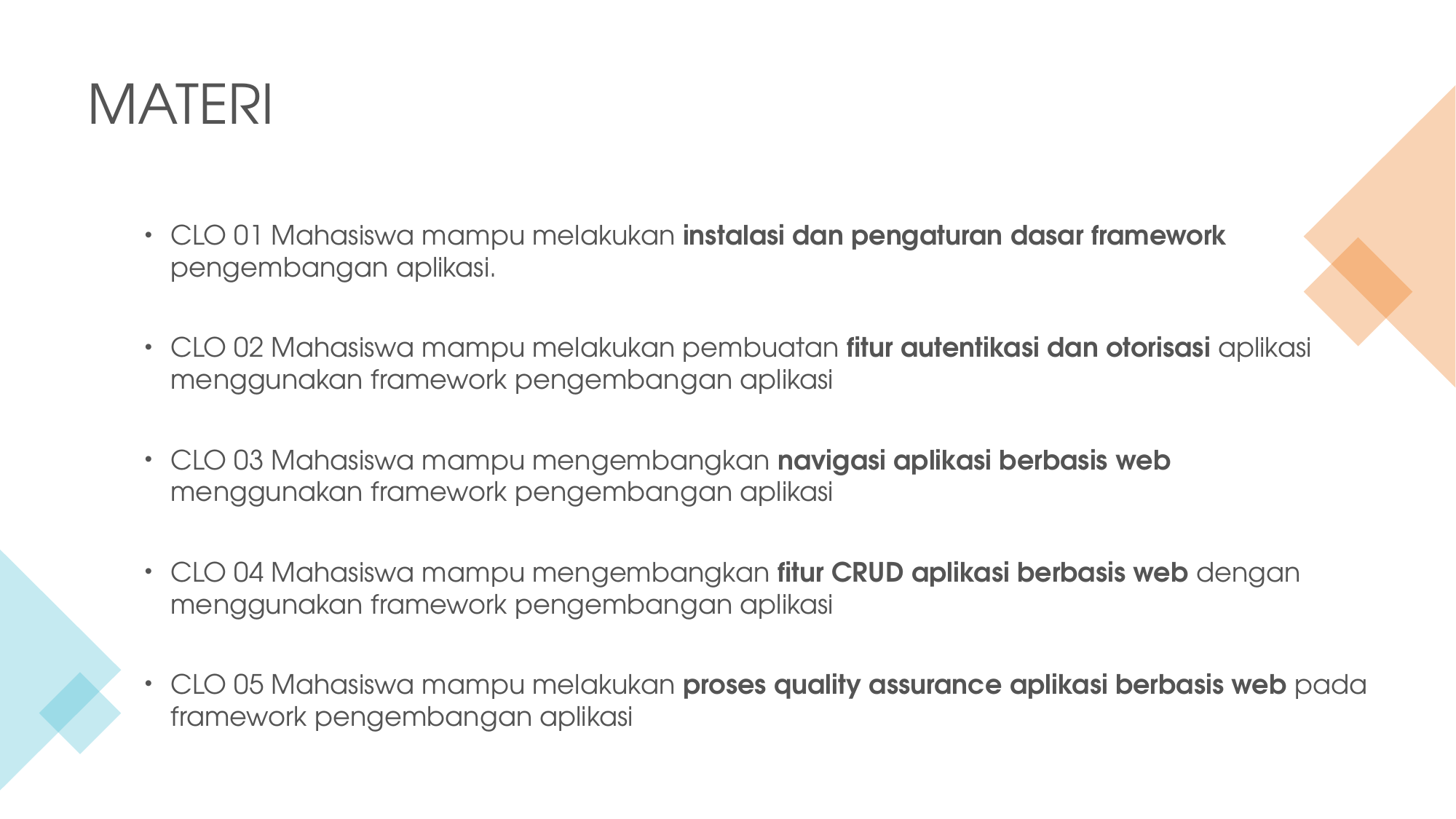

# Materi

CLO 01 Mahasiswa mampu melakukan instalasi dan pengaturan dasar framework pengembangan aplikasi.

CLO 02 Mahasiswa mampu melakukan pembuatan fitur autentikasi dan otorisasi aplikasi menggunakan framework pengembangan aplikasi

CLO 03 Mahasiswa mampu mengembangkan navigasi aplikasi berbasis web menggunakan framework pengembangan aplikasi

CLO 04 Mahasiswa mampu mengembangkan fitur CRUD aplikasi berbasis web dengan menggunakan framework pengembangan aplikasi

CLO 05 Mahasiswa mampu melakukan proses quality assurance aplikasi berbasis web pada framework pengembangan aplikasi